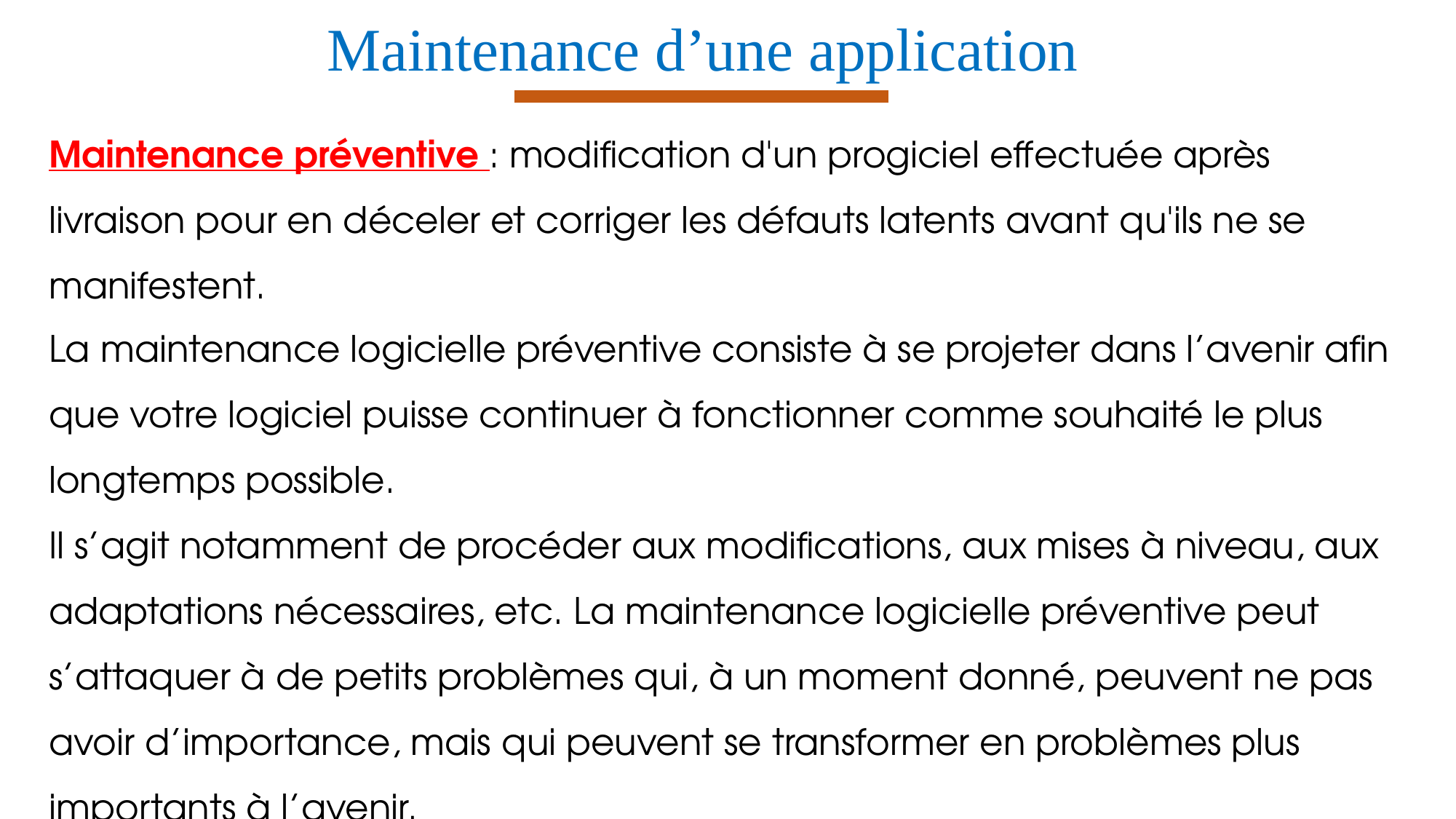

Maintenance d’une application
Maintenance préventive : modification d'un progiciel effectuée après livraison pour en déceler et corriger les défauts latents avant qu'ils ne se manifestent.

La maintenance logicielle préventive consiste à se projeter dans l’avenir afin que votre logiciel puisse continuer à fonctionner comme souhaité le plus longtemps possible.
Il s’agit notamment de procéder aux modifications, aux mises à niveau, aux adaptations nécessaires, etc. La maintenance logicielle préventive peut s’attaquer à de petits problèmes qui, à un moment donné, peuvent ne pas avoir d’importance, mais qui peuvent se transformer en problèmes plus importants à l’avenir.